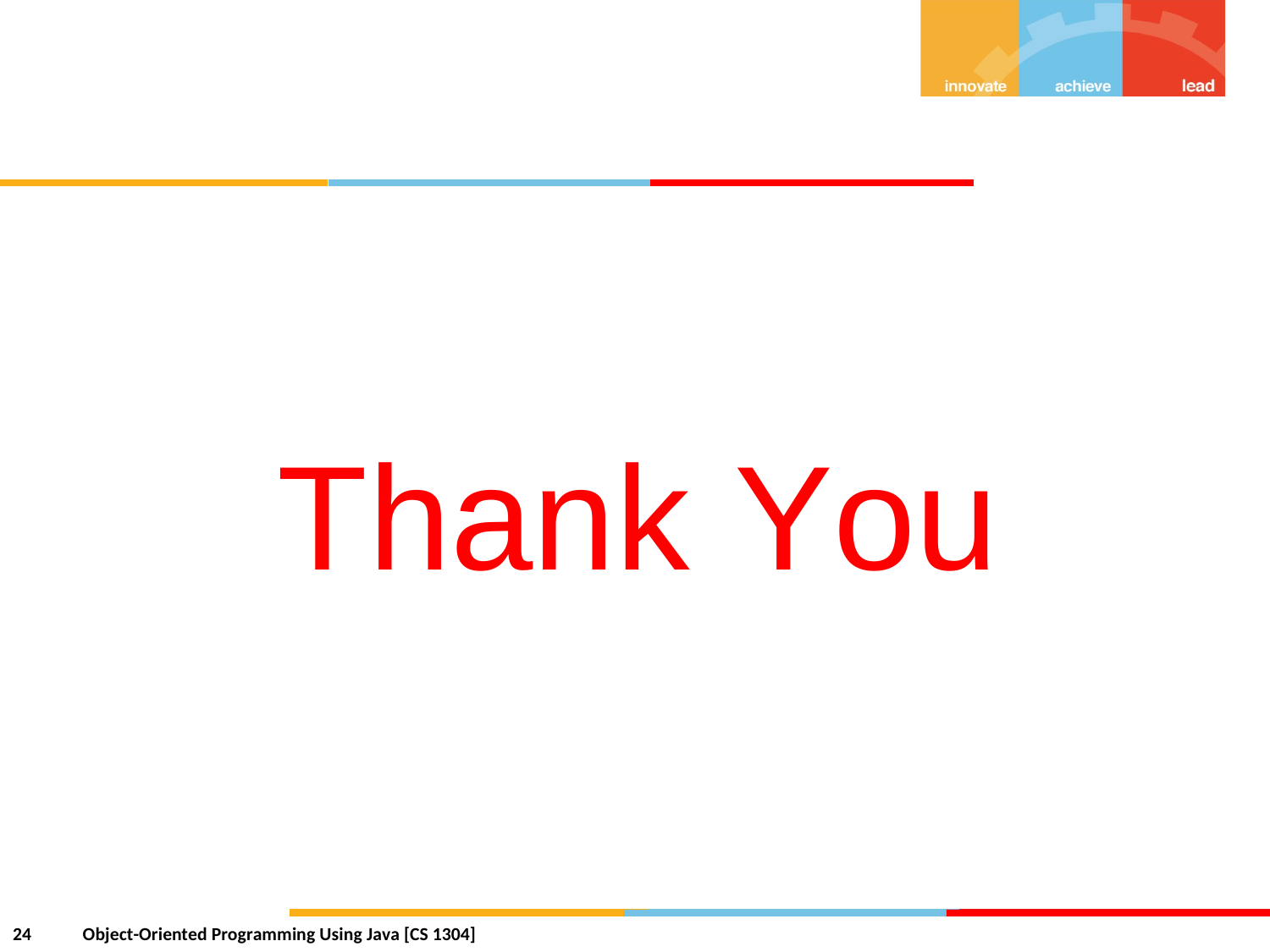

Thank
You

24
Object-Oriented Programming Using Java [CS 1304]